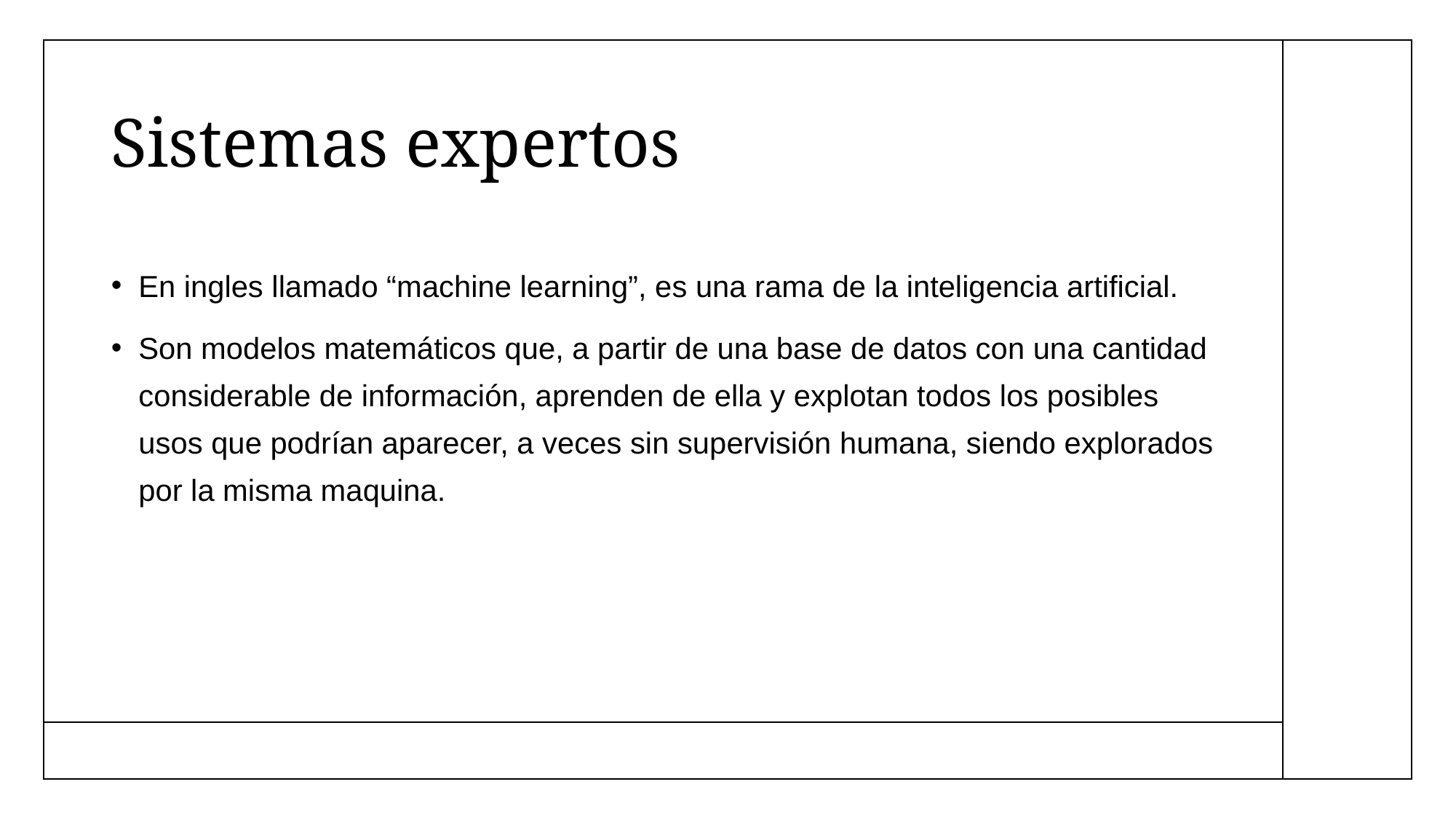

# Sistemas expertos
En ingles llamado “machine learning”, es una rama de la inteligencia artificial.
Son modelos matemáticos que, a partir de una base de datos con una cantidad considerable de información, aprenden de ella y explotan todos los posibles usos que podrían aparecer, a veces sin supervisión humana, siendo explorados por la misma maquina.